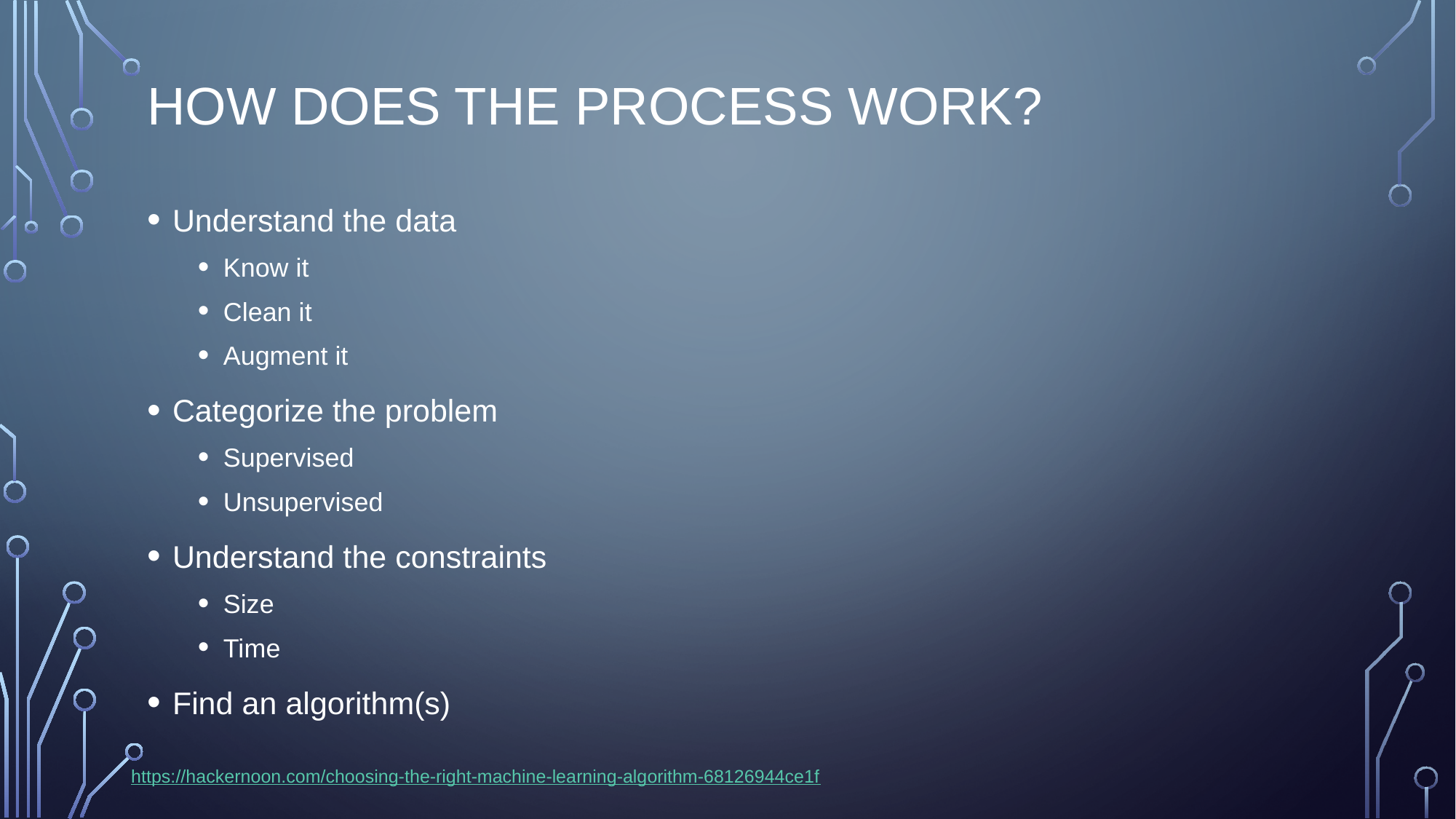

# How Does the Process Work?
Understand the data
Know it
Clean it
Augment it
Categorize the problem
Supervised
Unsupervised
Understand the constraints
Size
Time
Find an algorithm(s)

https://hackernoon.com/choosing-the-right-machine-learning-algorithm-68126944ce1f